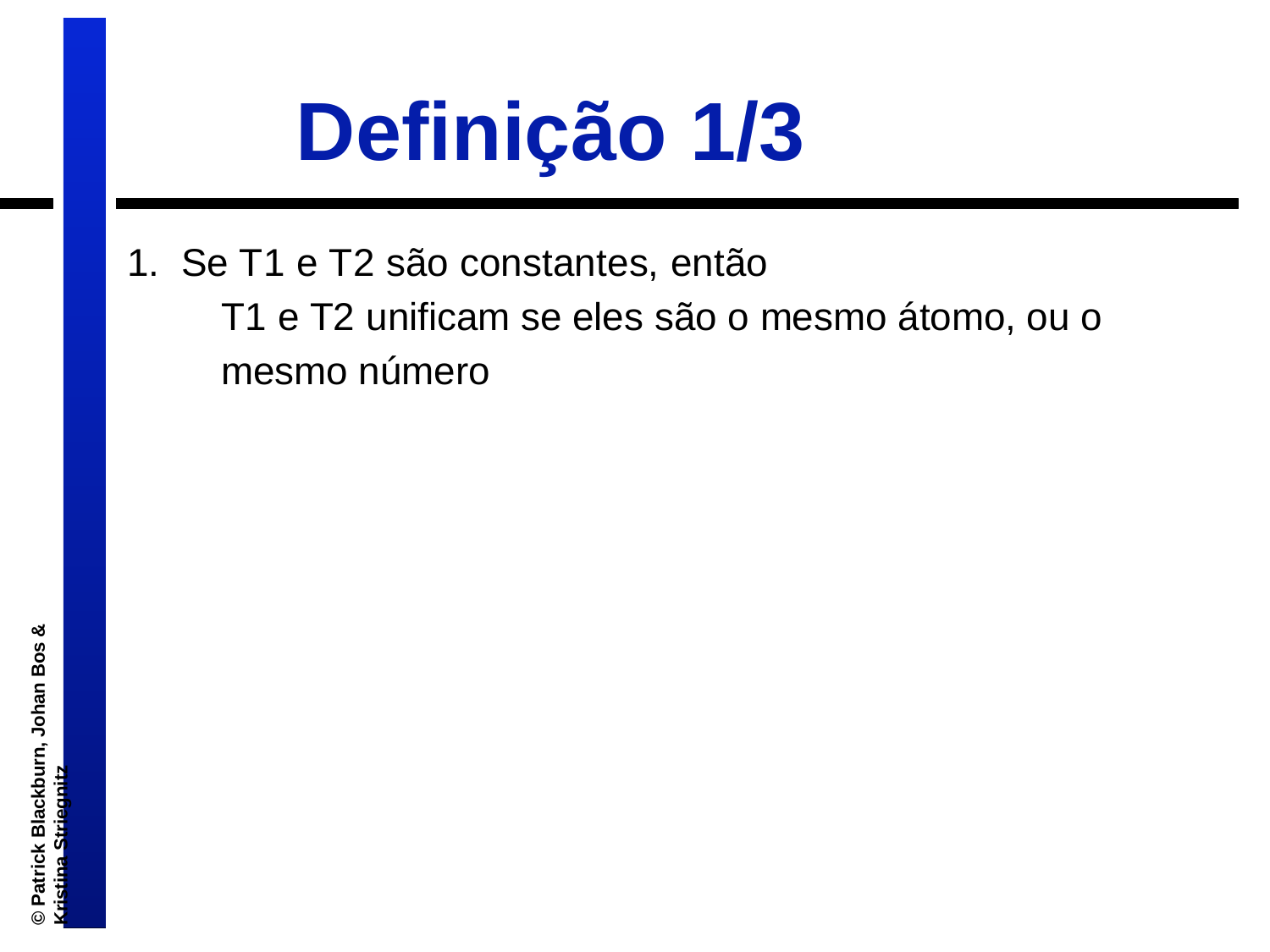

# Definição 1/3

1.  Se T1 e T2 são constantes, então
T1 e T2 unificam se eles são o mesmo átomo, ou o mesmo número
© Patrick Blackburn, Johan Bos & Kristina Striegnitz